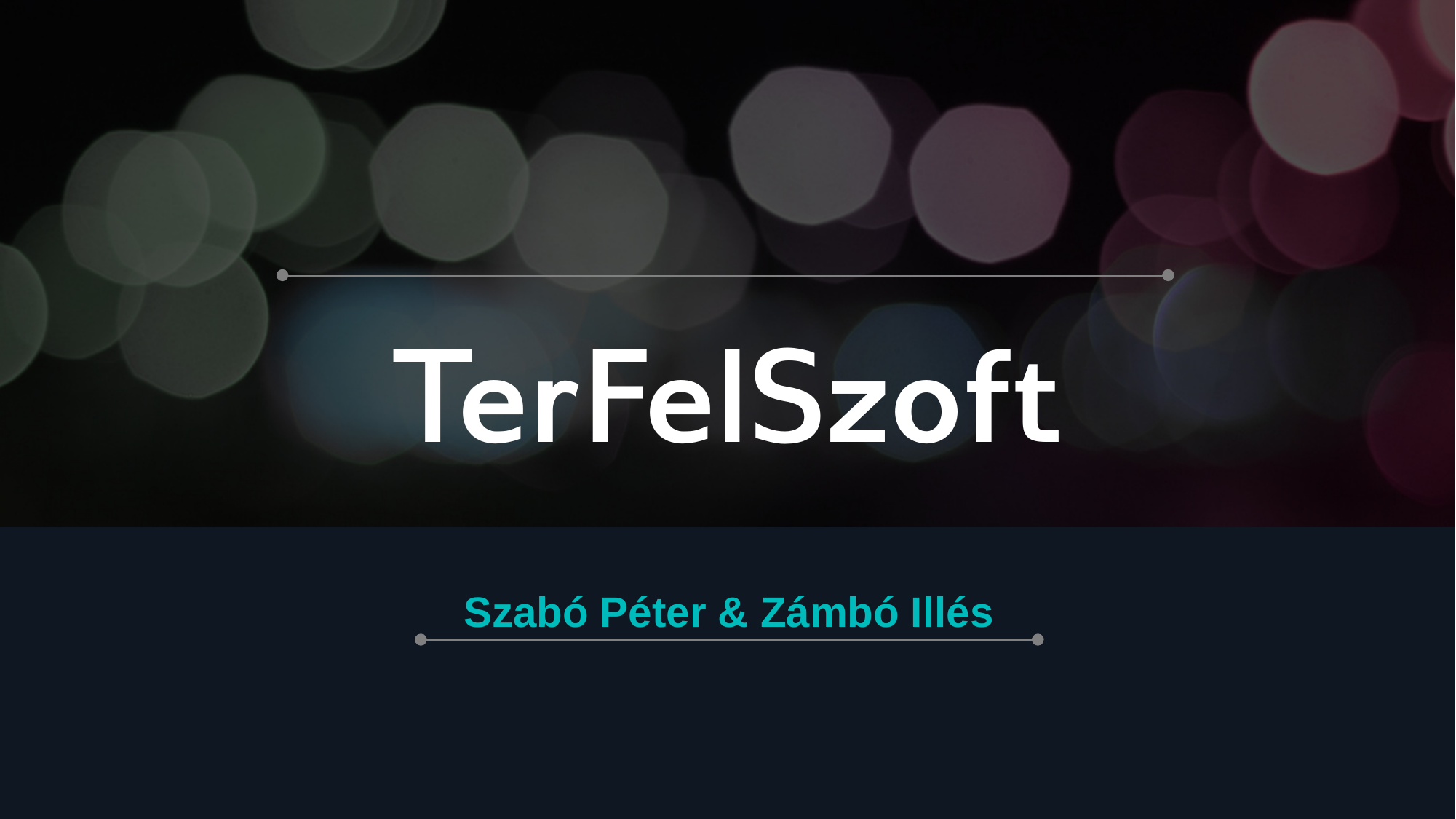

# TerFelSzoft
Szabó Péter & Zámbó Illés